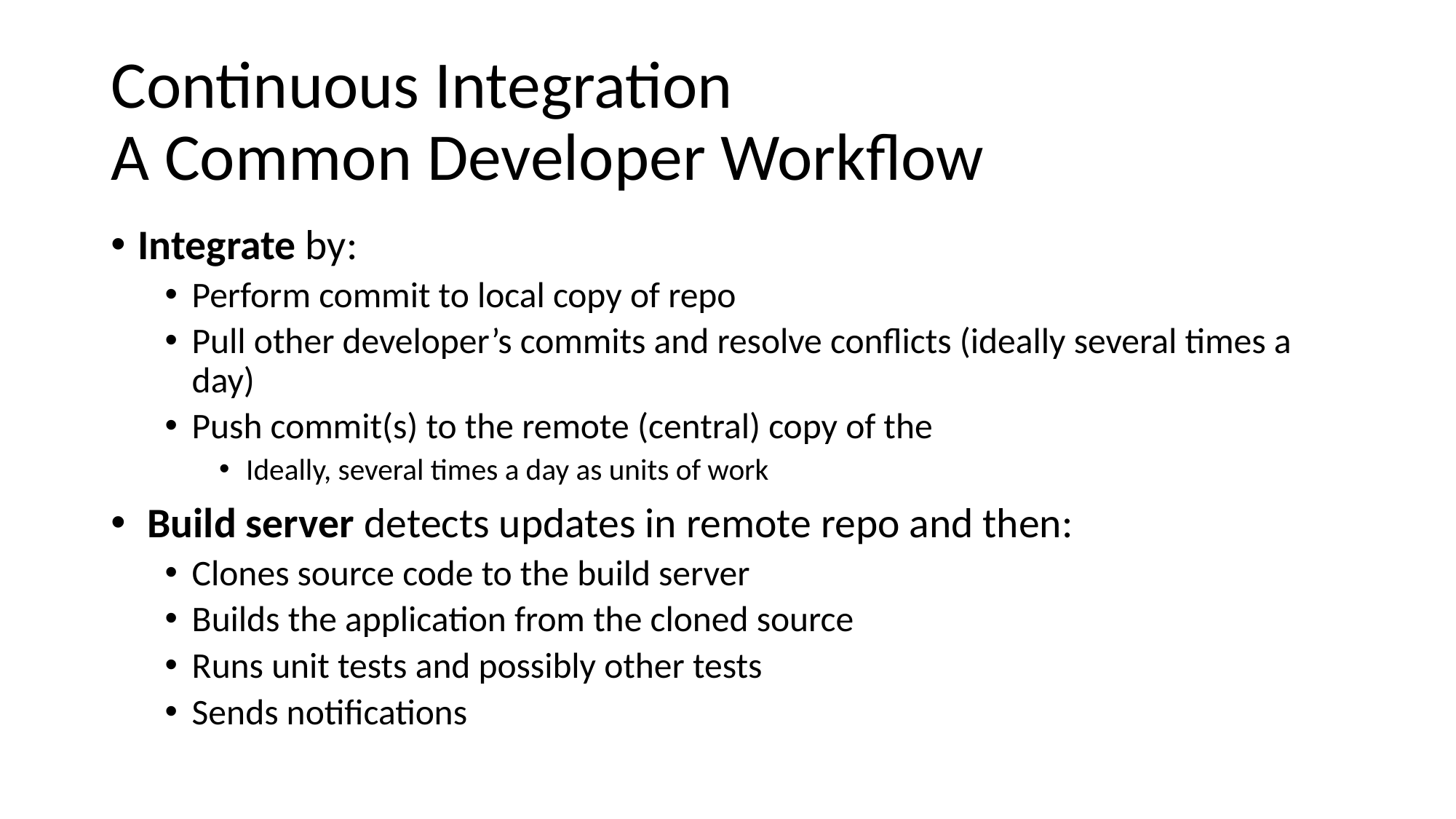

# Continuous Integration A Common Developer Workflow
Integrate by:
Perform commit to local copy of repo
Pull other developer’s commits and resolve conflicts (ideally several times a day)
Push commit(s) to the remote (central) copy of the
Ideally, several times a day as units of work
 Build server detects updates in remote repo and then:
Clones source code to the build server
Builds the application from the cloned source
Runs unit tests and possibly other tests
Sends notifications